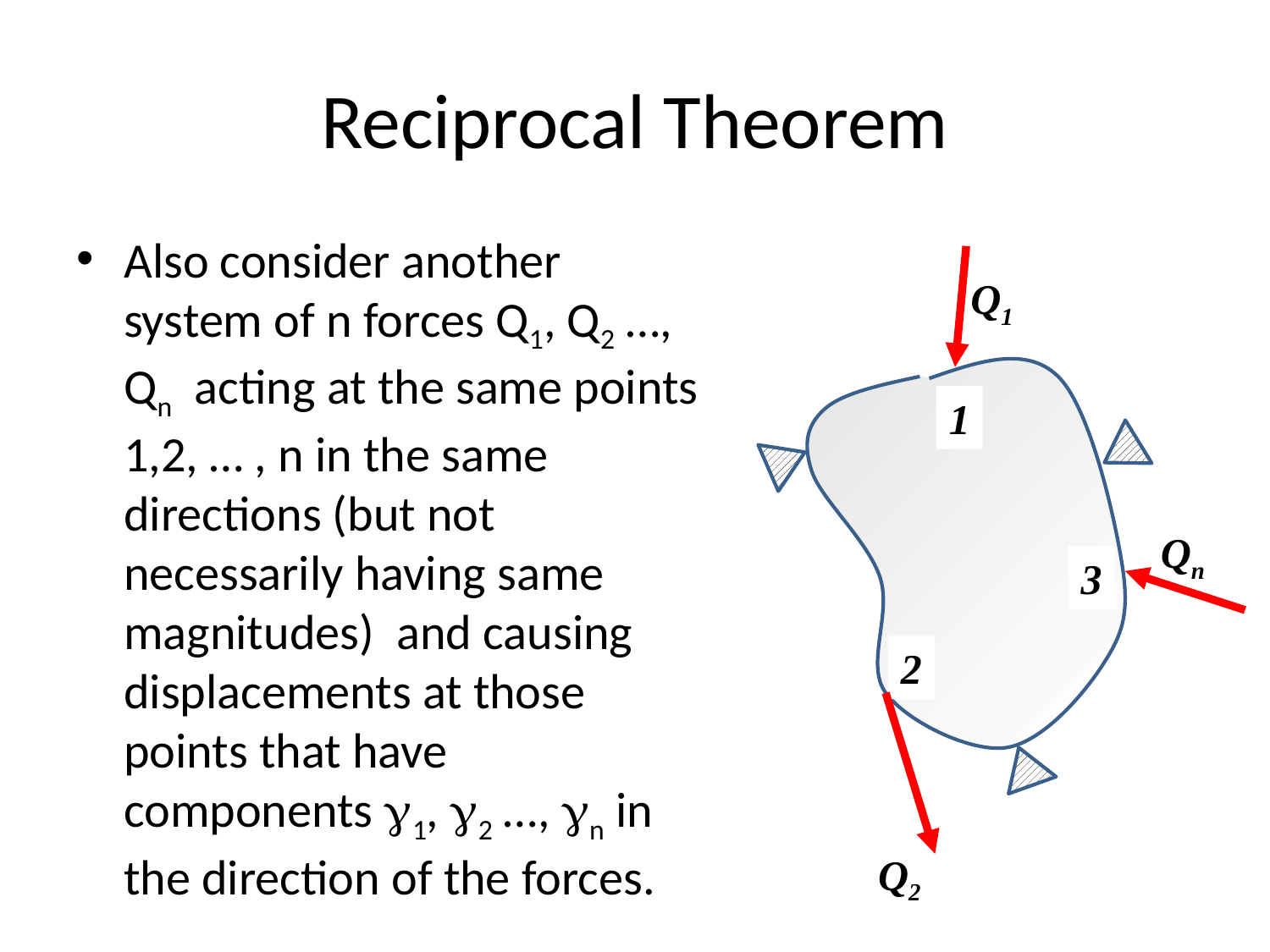

# Reciprocal Theorem
Also consider another system of n forces Q1, Q2 …, Qn  acting at the same points 1,2, … , n in the same directions (but not necessarily having same magnitudes)  and causing displacements at those points that have components γ1, γ2 …, γn in the direction of the forces.

Q1

1

Qn
3
2

Q2